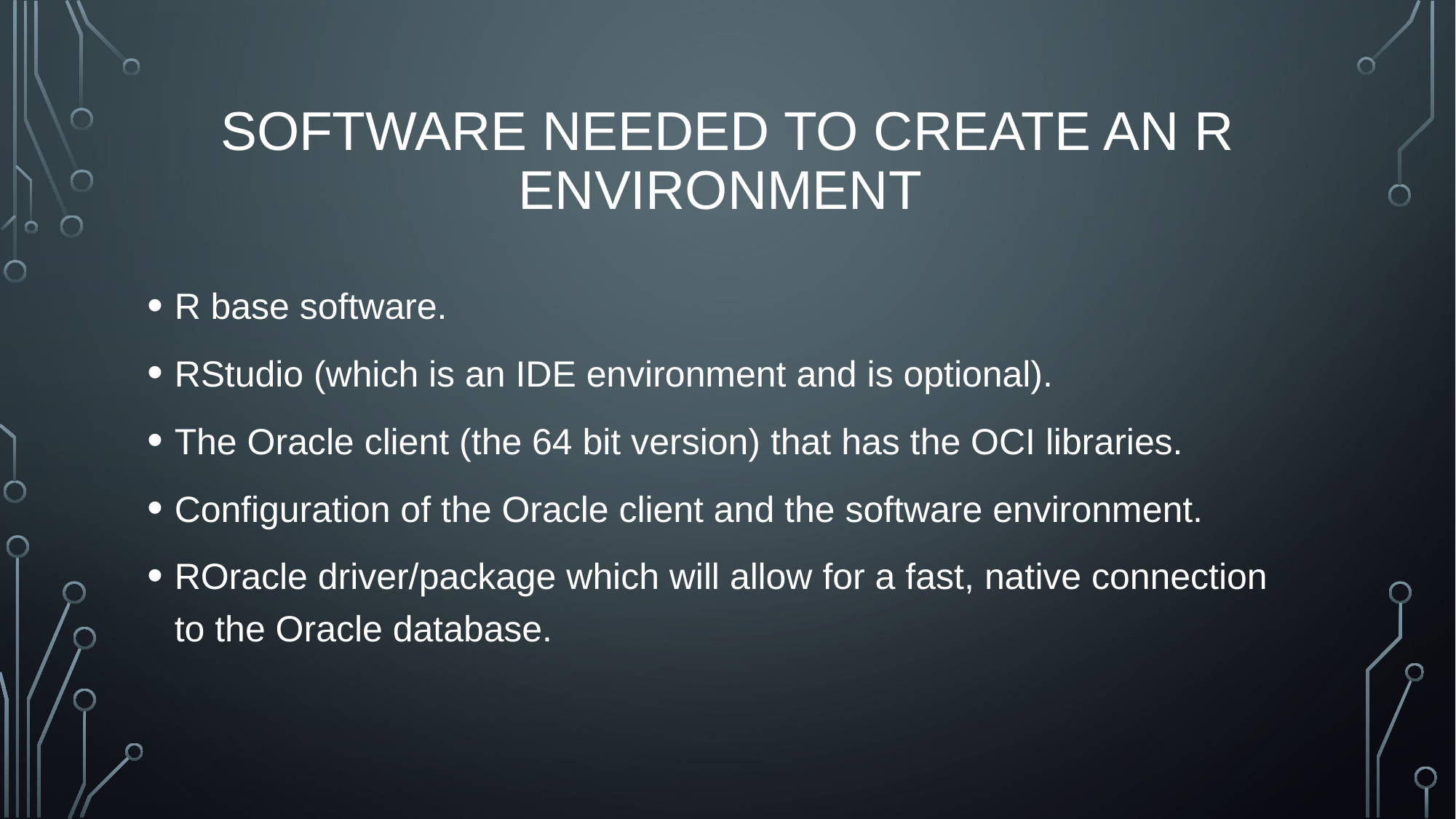

# Software needed to create an r environment
R base software.
RStudio (which is an IDE environment and is optional).
The Oracle client (the 64 bit version) that has the OCI libraries.
Configuration of the Oracle client and the software environment.
ROracle driver/package which will allow for a fast, native connection to the Oracle database.